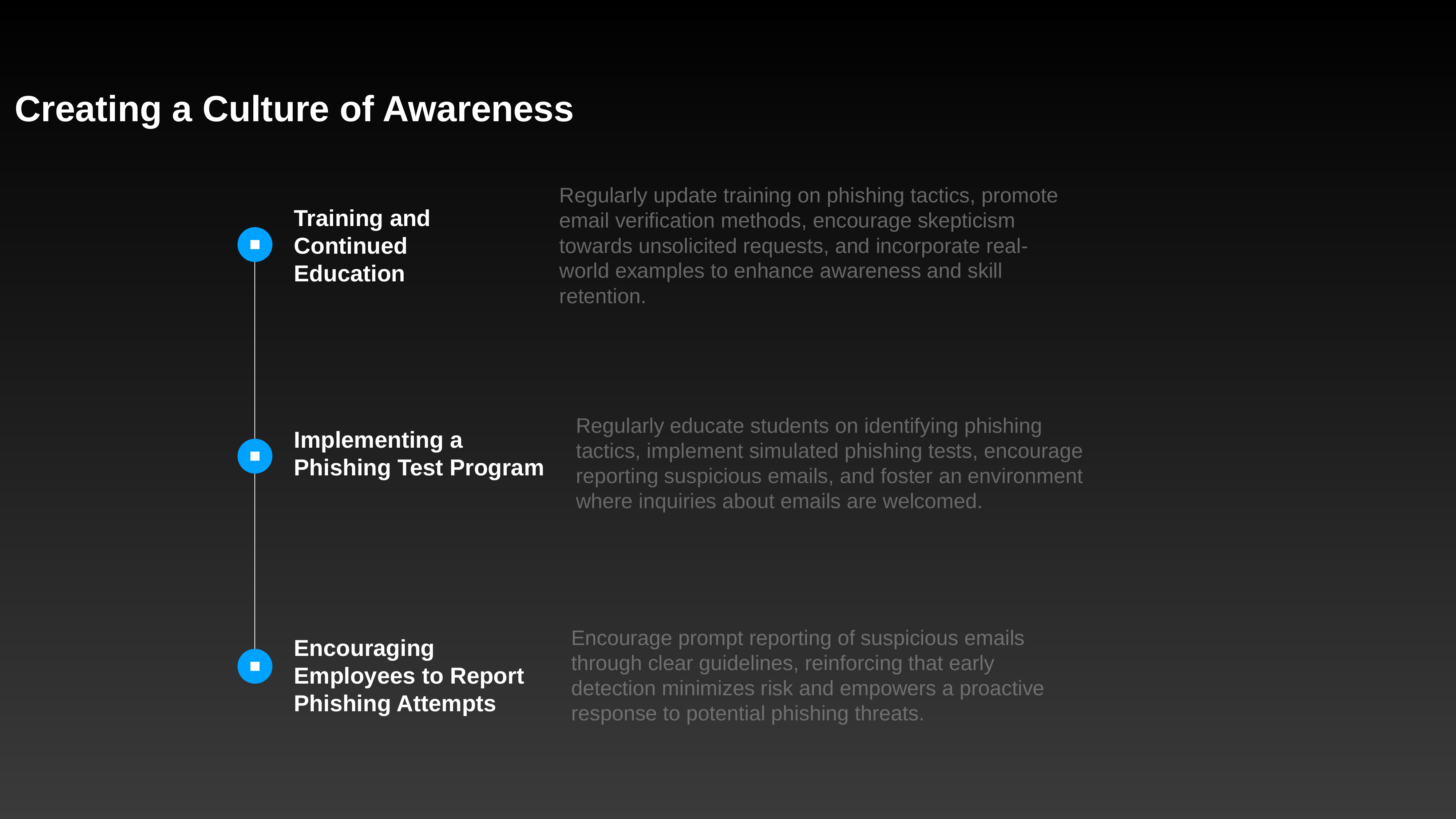

Creating a Culture of Awareness
Regularly update training on phishing tactics, promote email verification methods, encourage skepticism towards unsolicited requests, and incorporate real-world examples to enhance awareness and skill retention.
Training and Continued Education

Regularly educate students on identifying phishing tactics, implement simulated phishing tests, encourage reporting suspicious emails, and foster an environment where inquiries about emails are welcomed.
Implementing a Phishing Test Program

Encourage prompt reporting of suspicious emails through clear guidelines, reinforcing that early detection minimizes risk and empowers a proactive response to potential phishing threats.
Encouraging Employees to Report Phishing Attempts